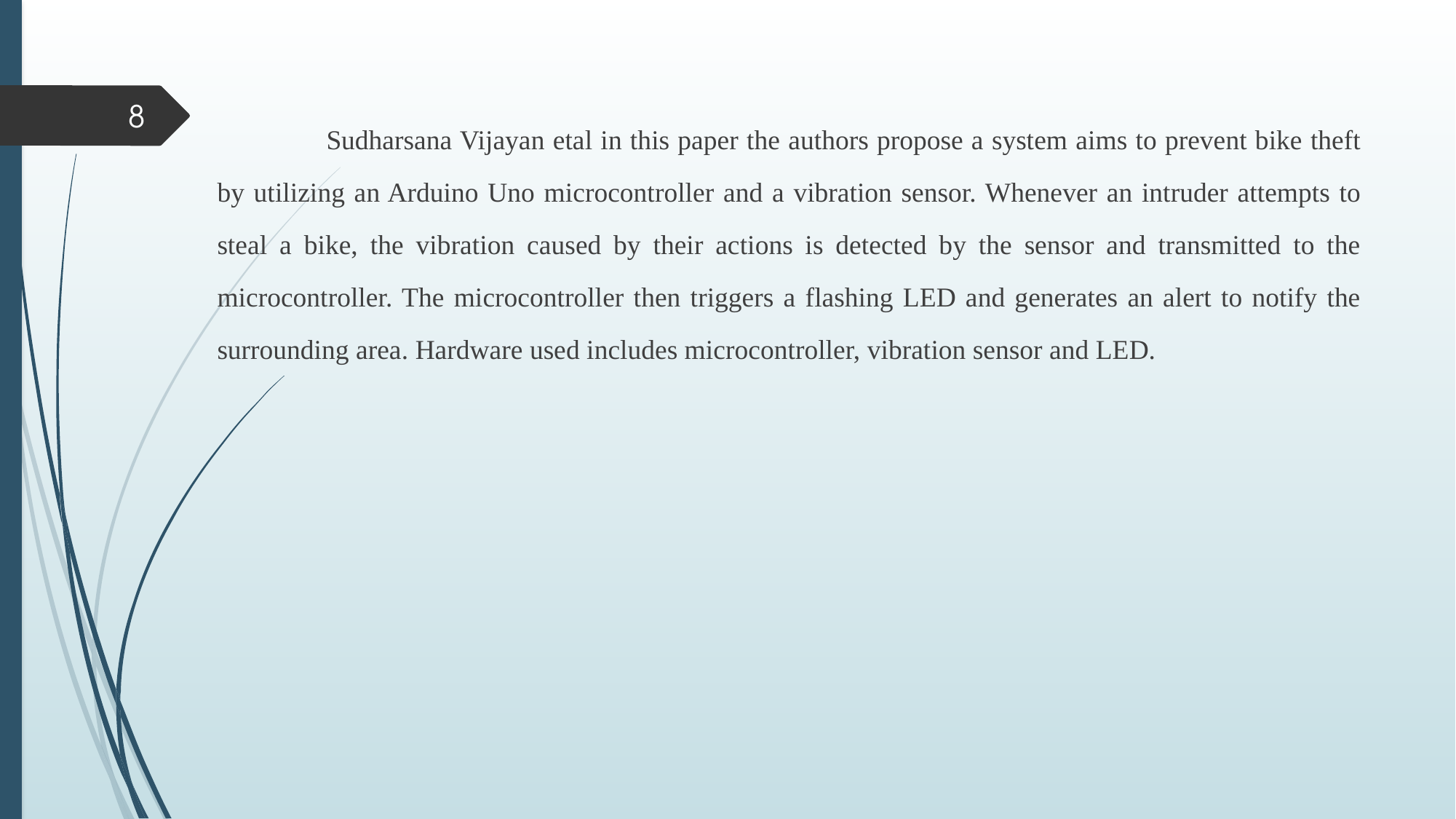

8
	Sudharsana Vijayan etal in this paper the authors propose a system aims to prevent bike theft by utilizing an Arduino Uno microcontroller and a vibration sensor. Whenever an intruder attempts to steal a bike, the vibration caused by their actions is detected by the sensor and transmitted to the microcontroller. The microcontroller then triggers a flashing LED and generates an alert to notify the surrounding area. Hardware used includes microcontroller, vibration sensor and LED.